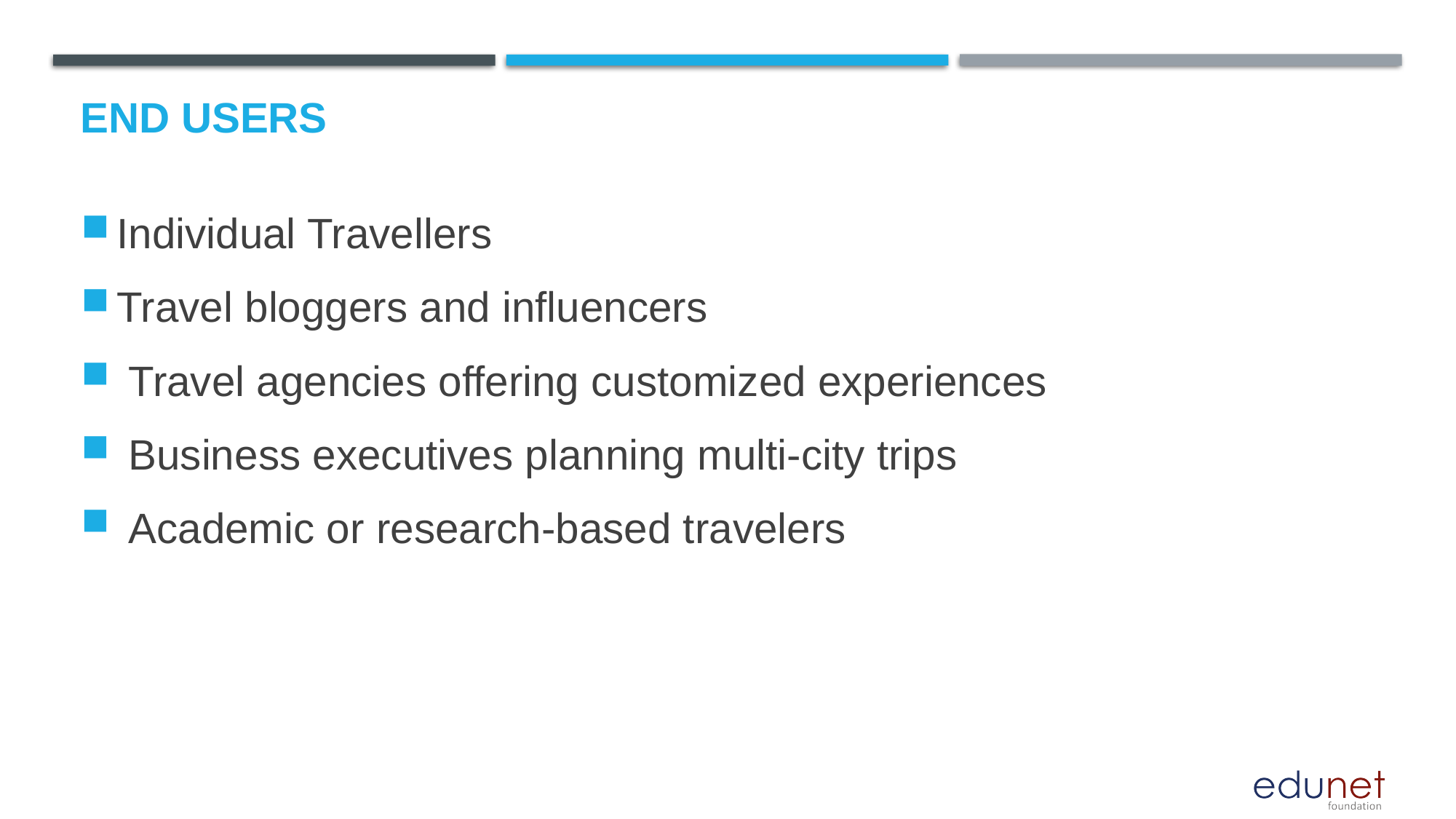

# End users
Individual Travellers
Travel bloggers and influencers
 Travel agencies offering customized experiences
 Business executives planning multi-city trips
 Academic or research-based travelers